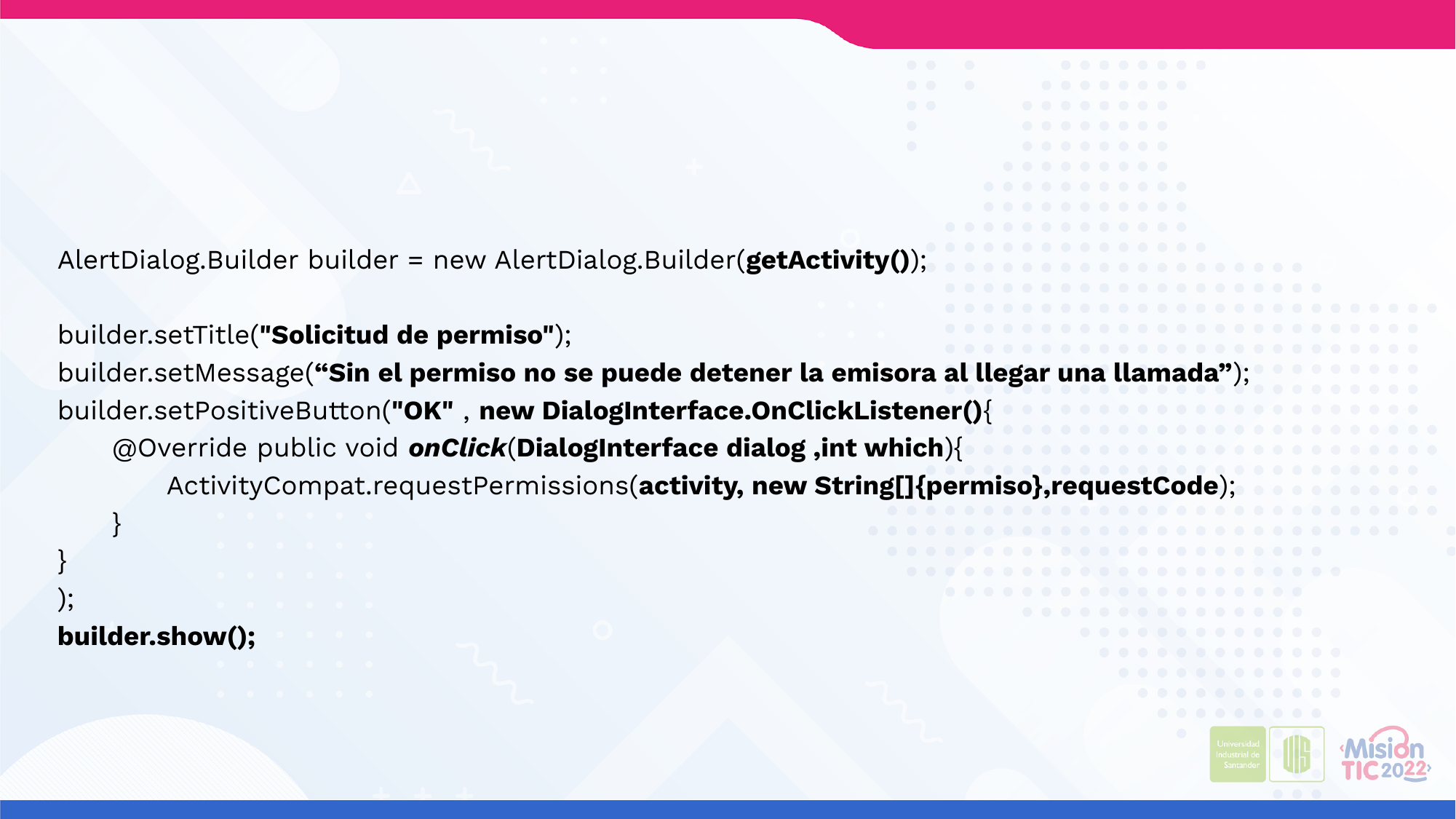

AlertDialog.Builder builder = new AlertDialog.Builder(getActivity());

builder.setTitle("Solicitud de permiso");
builder.setMessage(“Sin el permiso no se puede detener la emisora al llegar una llamada”);
builder.setPositiveButton("OK" , new DialogInterface.OnClickListener(){
@Override public void onClick(DialogInterface dialog ,int which){
ActivityCompat.requestPermissions(activity, new String[]{permiso},requestCode);
}
}
);
builder.show();